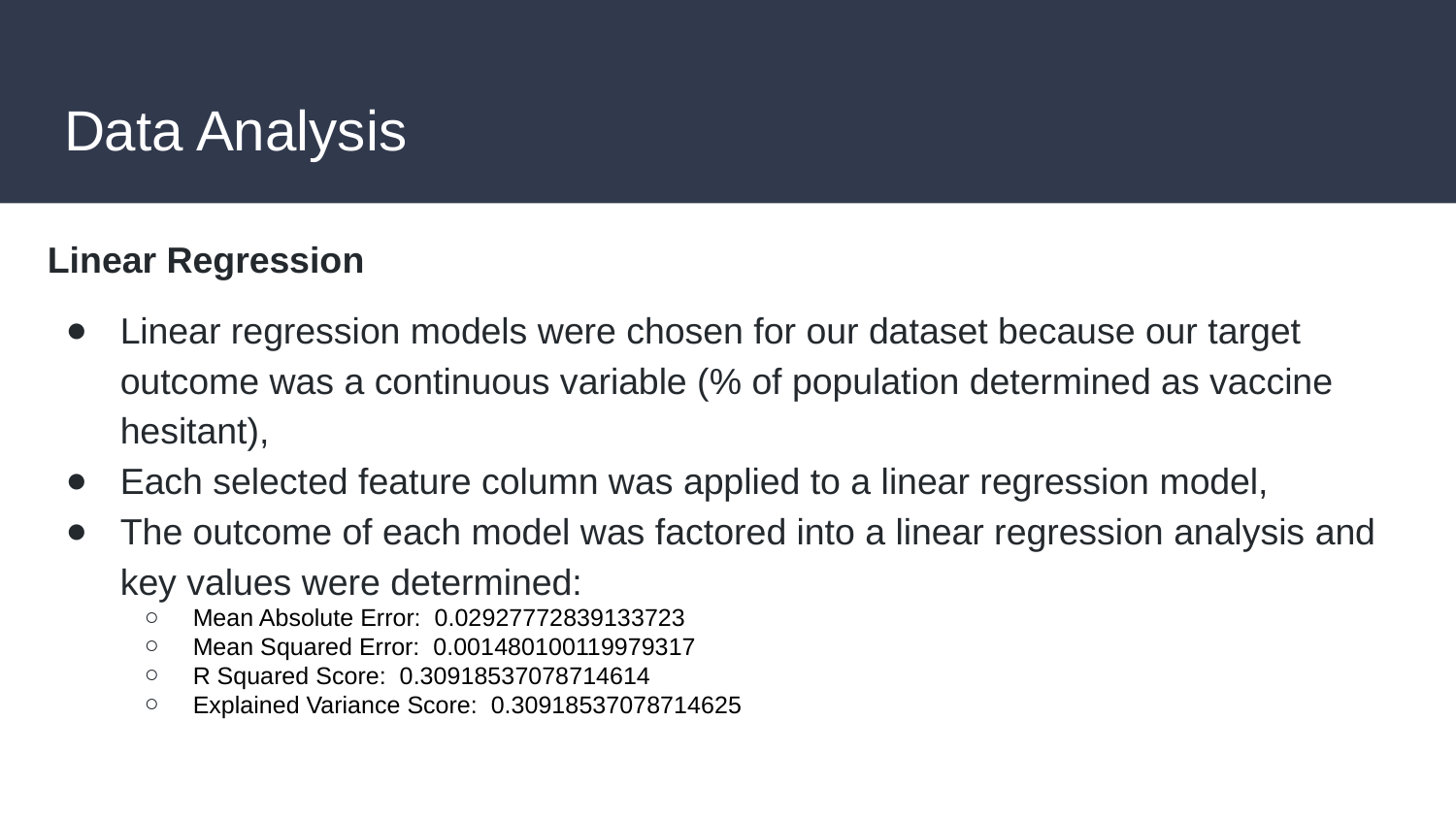

# Data Analysis
Linear Regression
Linear regression models were chosen for our dataset because our target outcome was a continuous variable (% of population determined as vaccine hesitant),
Each selected feature column was applied to a linear regression model,
The outcome of each model was factored into a linear regression analysis and key values were determined:
Mean Absolute Error:  0.02927772839133723
Mean Squared Error:  0.001480100119979317
R Squared Score:  0.30918537078714614
Explained Variance Score:  0.30918537078714625